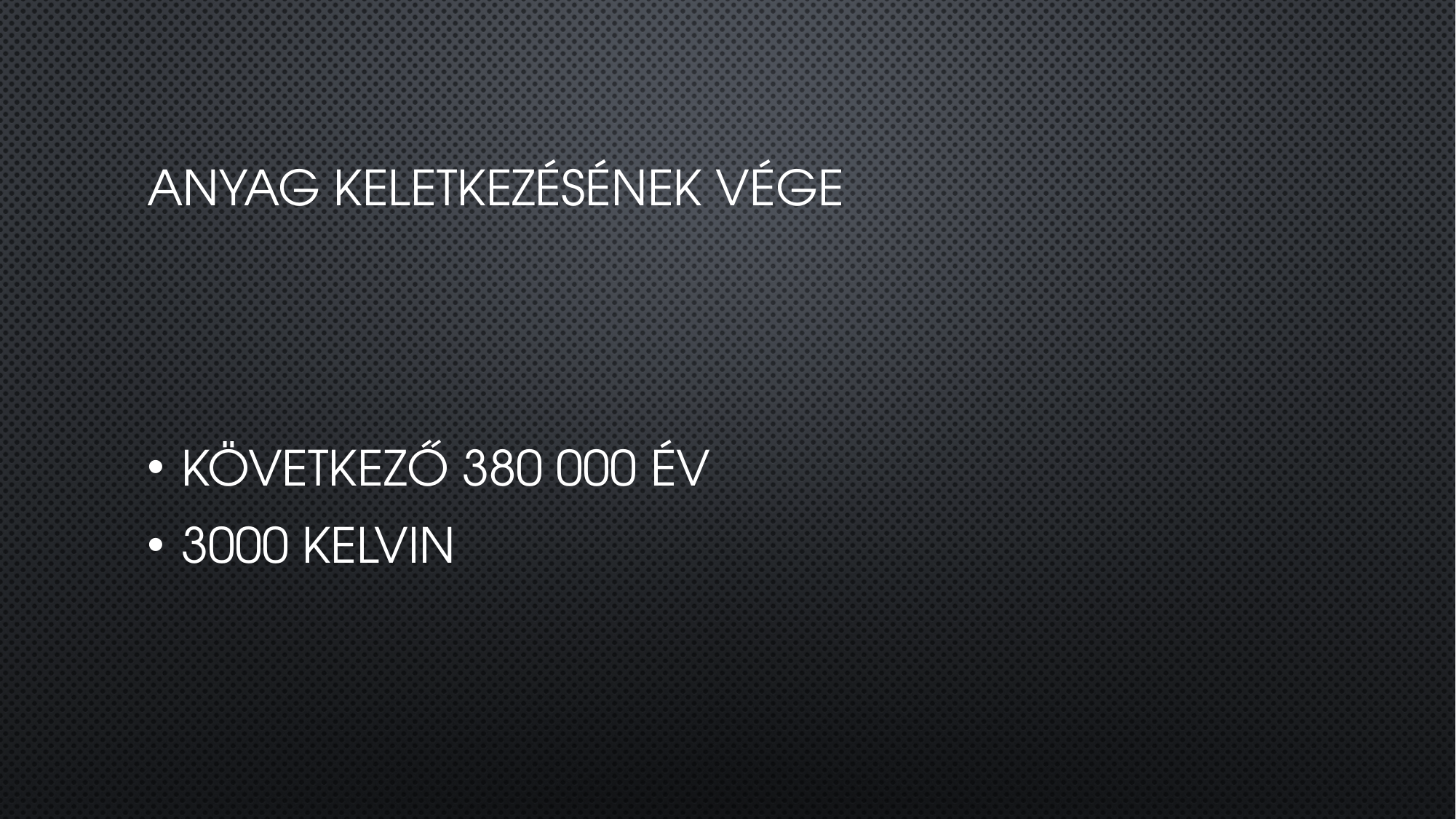

# Anyag keletkezésének vége
Következő 380 000 év
3000 kelvin